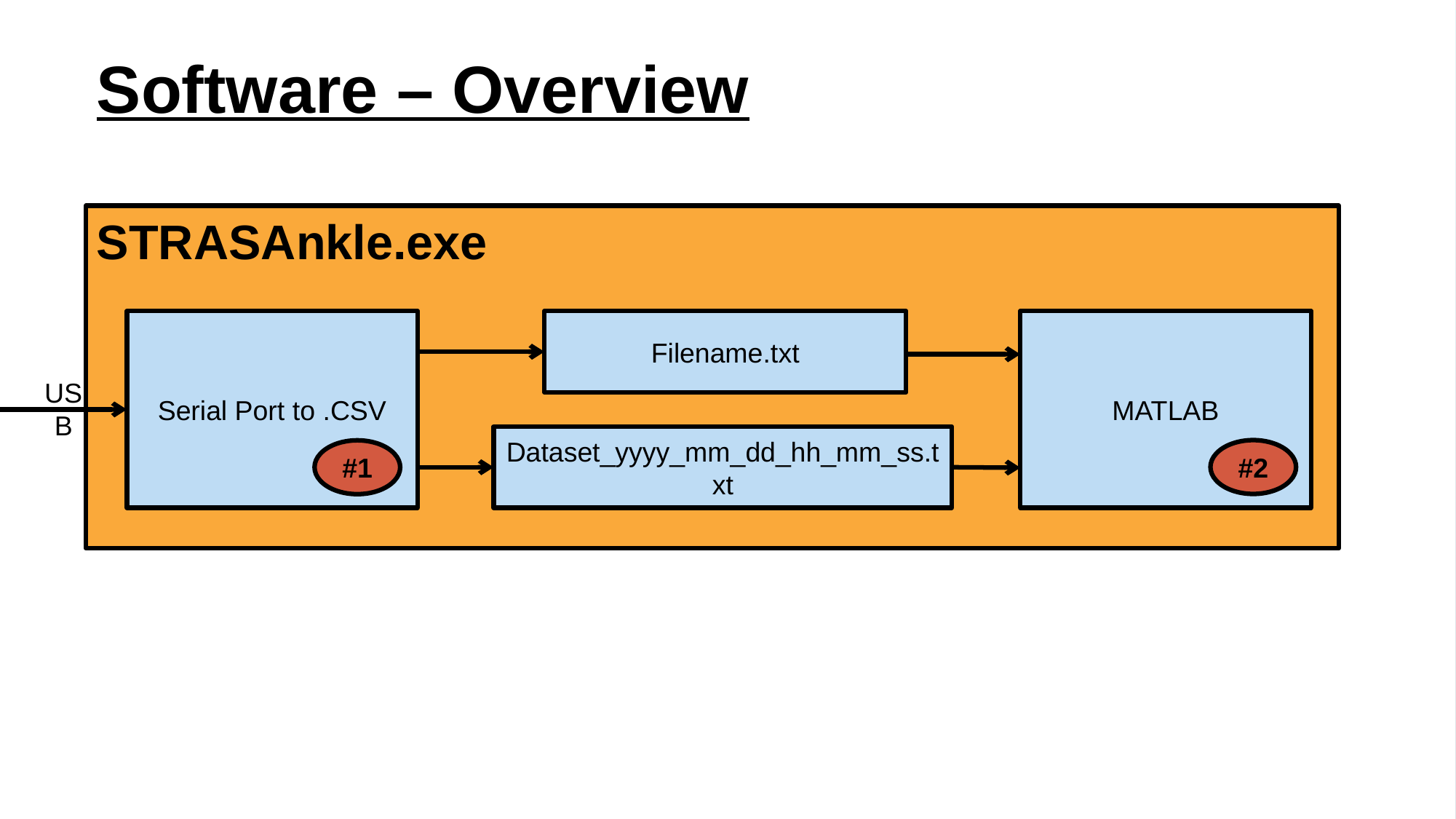

Software – Overview
STRASAnkle.exe
Serial Port to .CSV
MATLAB
Filename.txt
USB
Dataset_yyyy_mm_dd_hh_mm_ss.txt
#2
#1